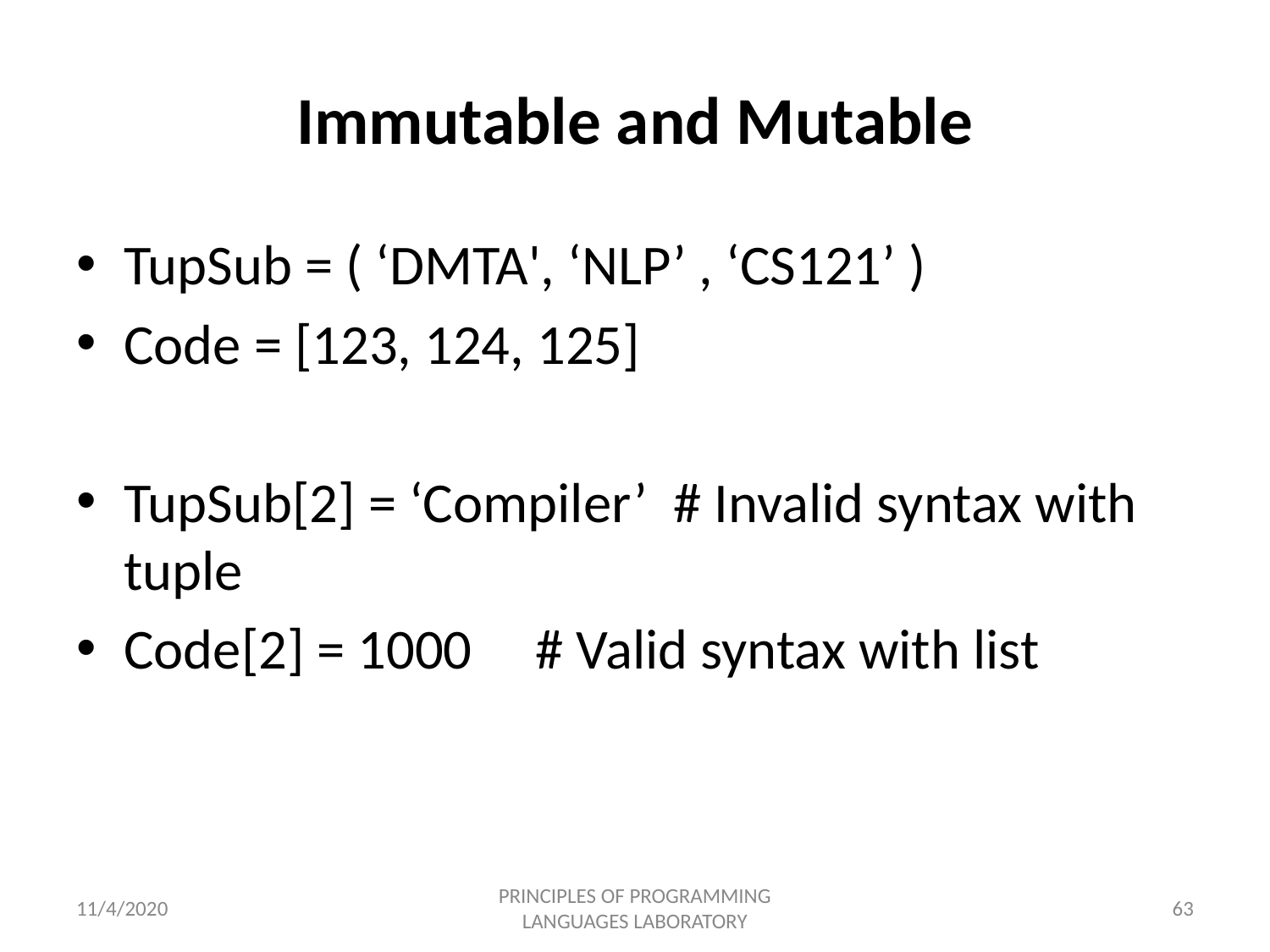

# Immutable and Mutable
TupSub = ( ‘DMTA', ‘NLP’ , ‘CS121’ )
Code = [123, 124, 125]

TupSub[2] = ‘Compiler’  # Invalid syntax with tuple
Code[2] = 1000     # Valid syntax with list

11/4/2020
PRINCIPLES OF PROGRAMMING LANGUAGES LABORATORY
63